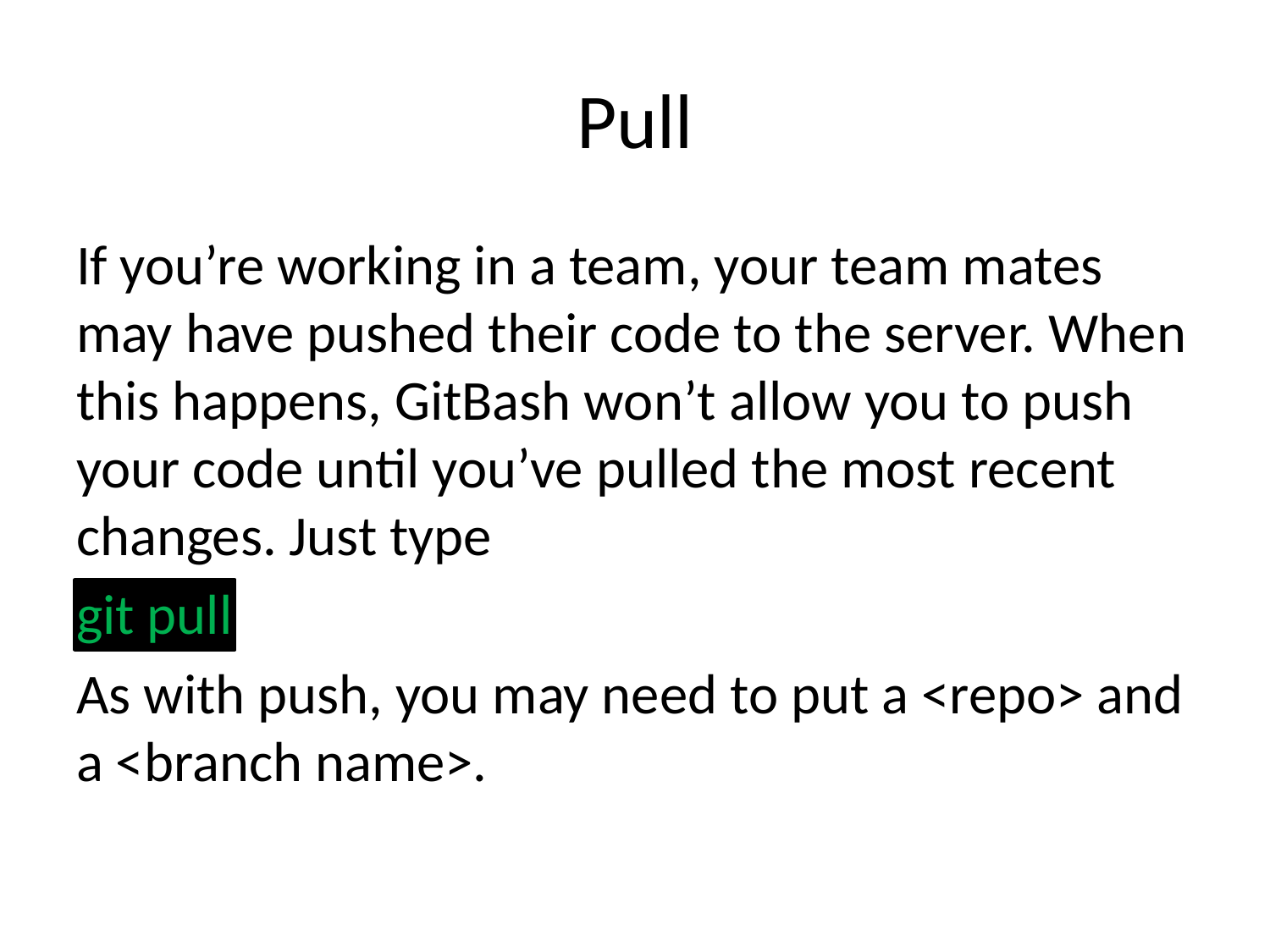

# Pull
If you’re working in a team, your team mates may have pushed their code to the server. When this happens, GitBash won’t allow you to push your code until you’ve pulled the most recent changes. Just type
git pull
As with push, you may need to put a <repo> and a <branch name>.